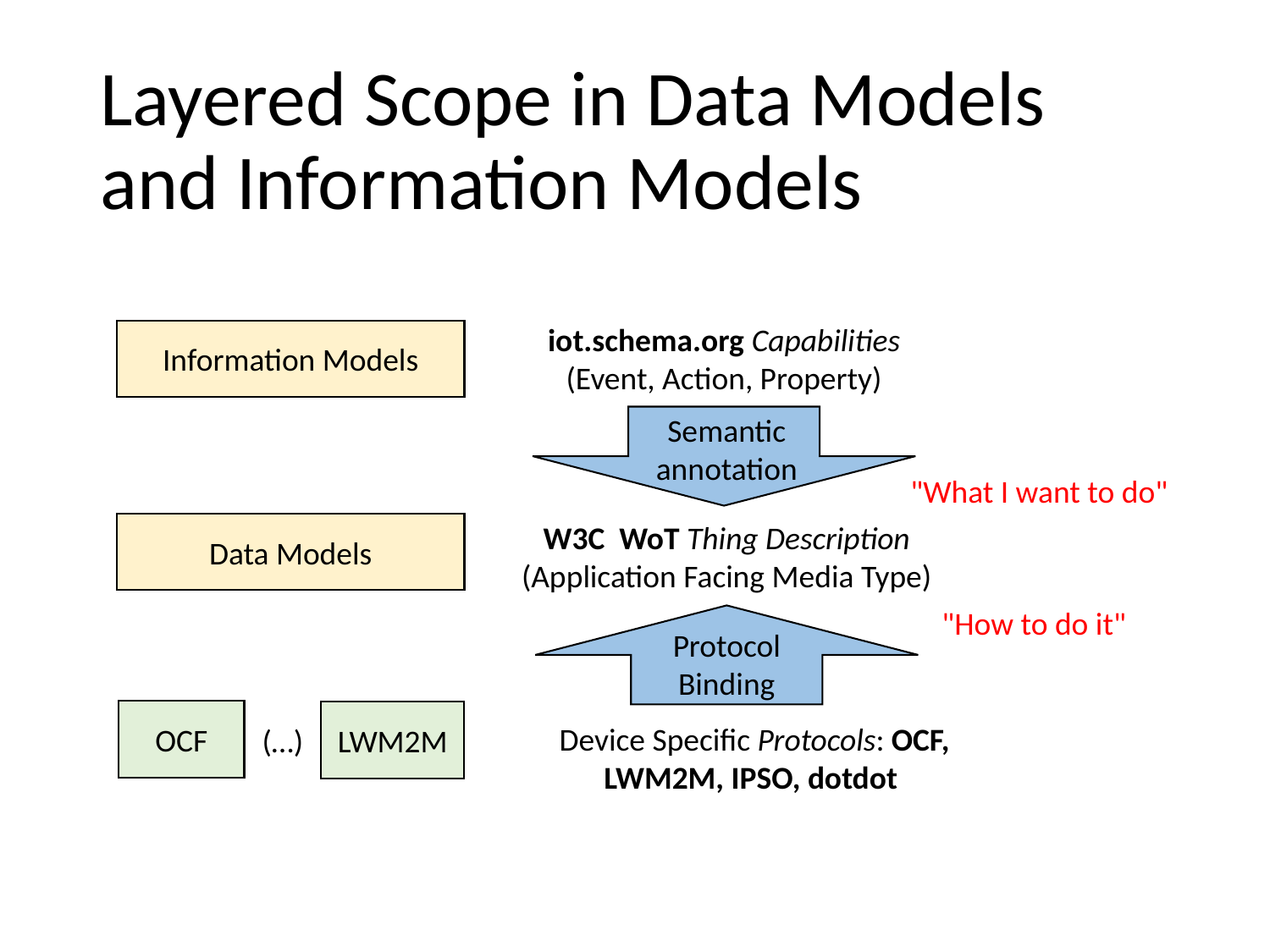

# Layered Scope in Data Models and Information Models
iot.schema.org Capabilities (Event, Action, Property)
Information Models
Semantic annotation

"What I want to do"
W3C  WoT Thing Description (Application Facing Media Type)
Data Models
"How to do it"

Protocol Binding
OCF
LWM2M
Device Specific Protocols: OCF, LWM2M, IPSO, dotdot
(…)